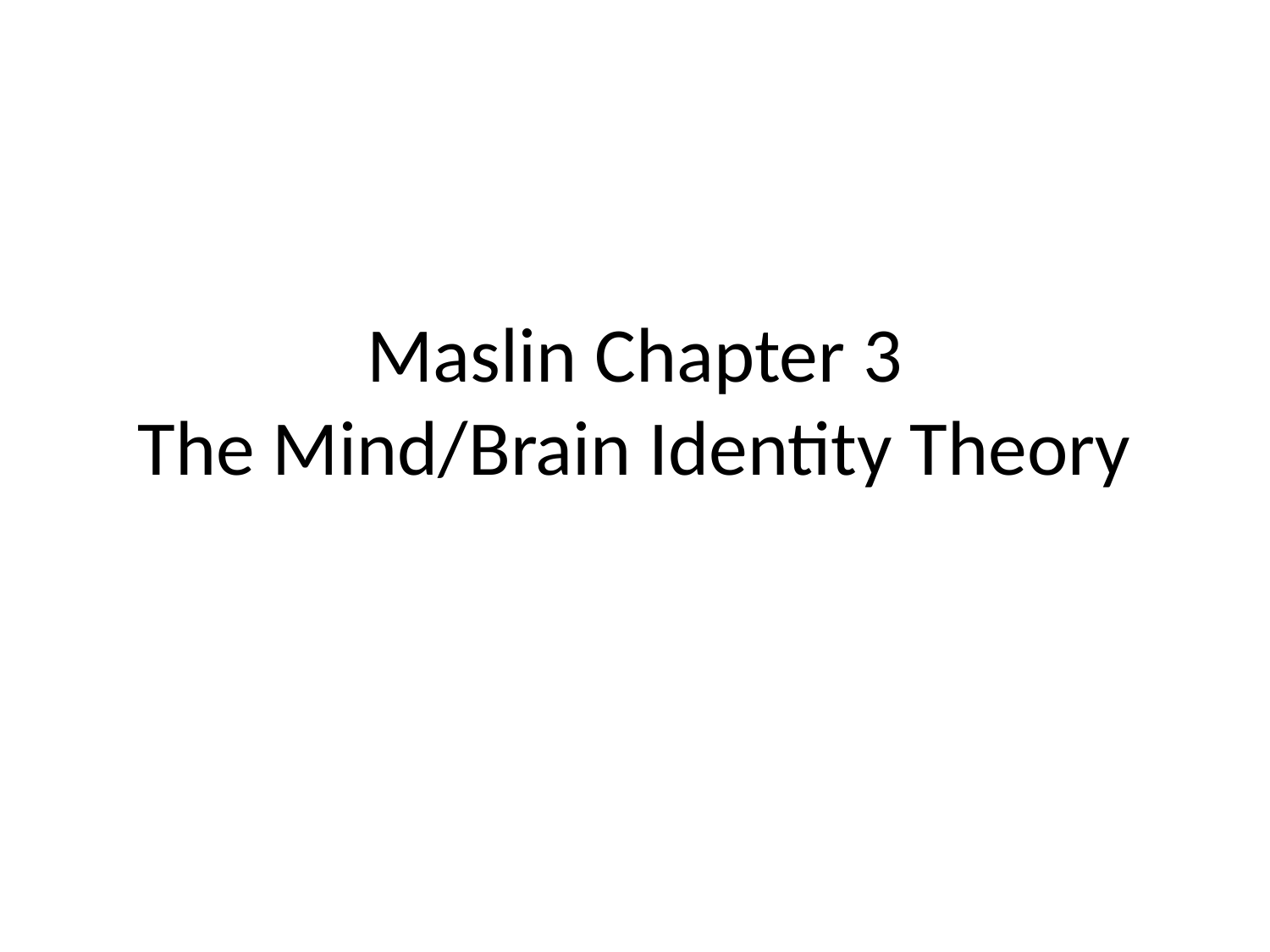

# Maslin Chapter 3 The Mind/Brain Identity Theory